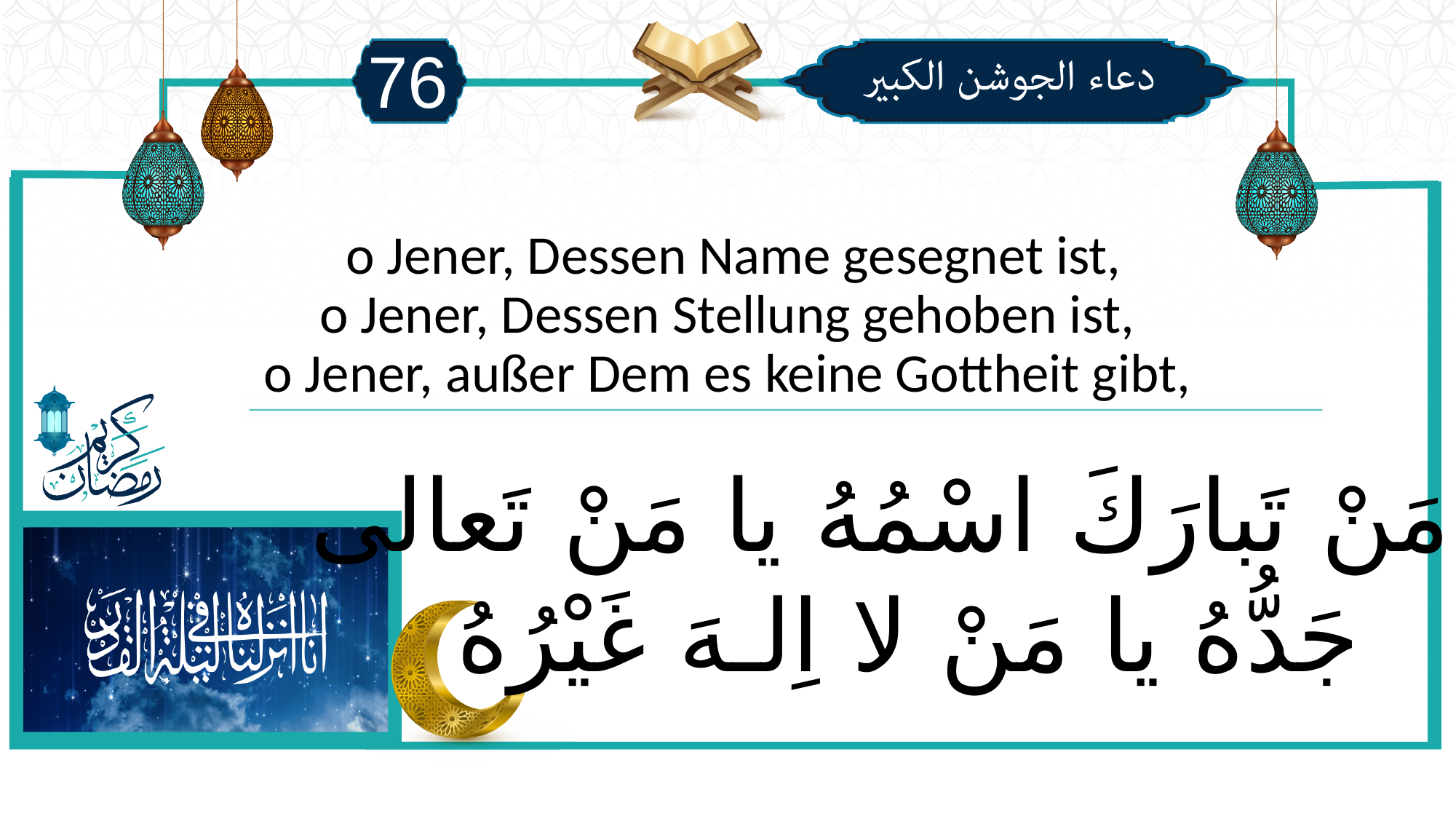

76
 o Jener, Dessen Name gesegnet ist,
o Jener, Dessen Stellung gehoben ist,
o Jener, außer Dem es keine Gottheit gibt,
 يا مَنْ تَبارَكَ اسْمُهُ يا مَنْ تَعالى
جَدُّهُ يا مَنْ لا اِلـهَ غَيْرُهُ